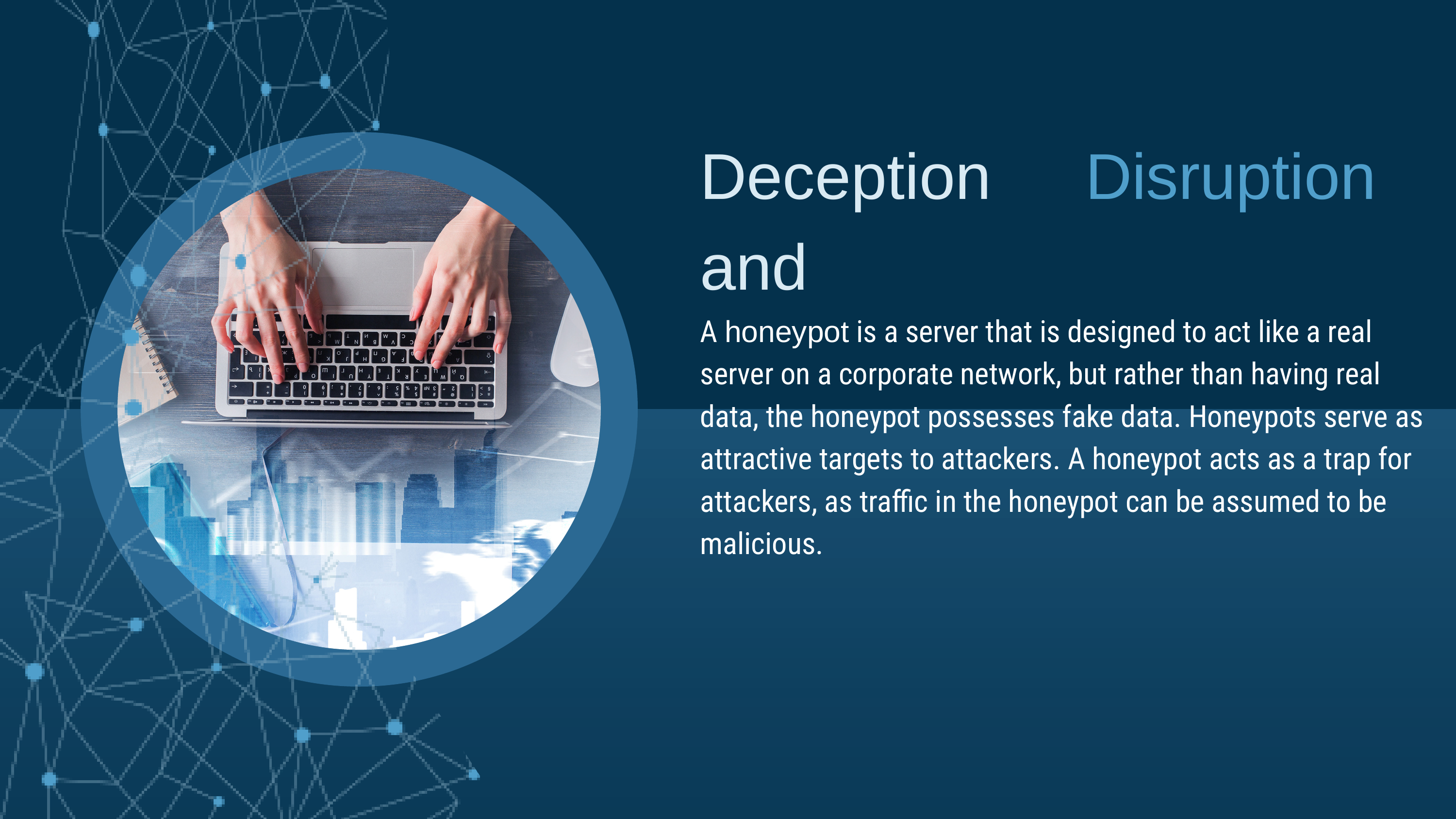

Deception and
Disruption

A honeypot is a server that is designed to act like a real server on a corporate network, but rather than having real data, the honeypot possesses fake data. Honeypots serve as attractive targets to attackers. A honeypot acts as a trap for attackers, as traffic in the honeypot can be assumed to be malicious.